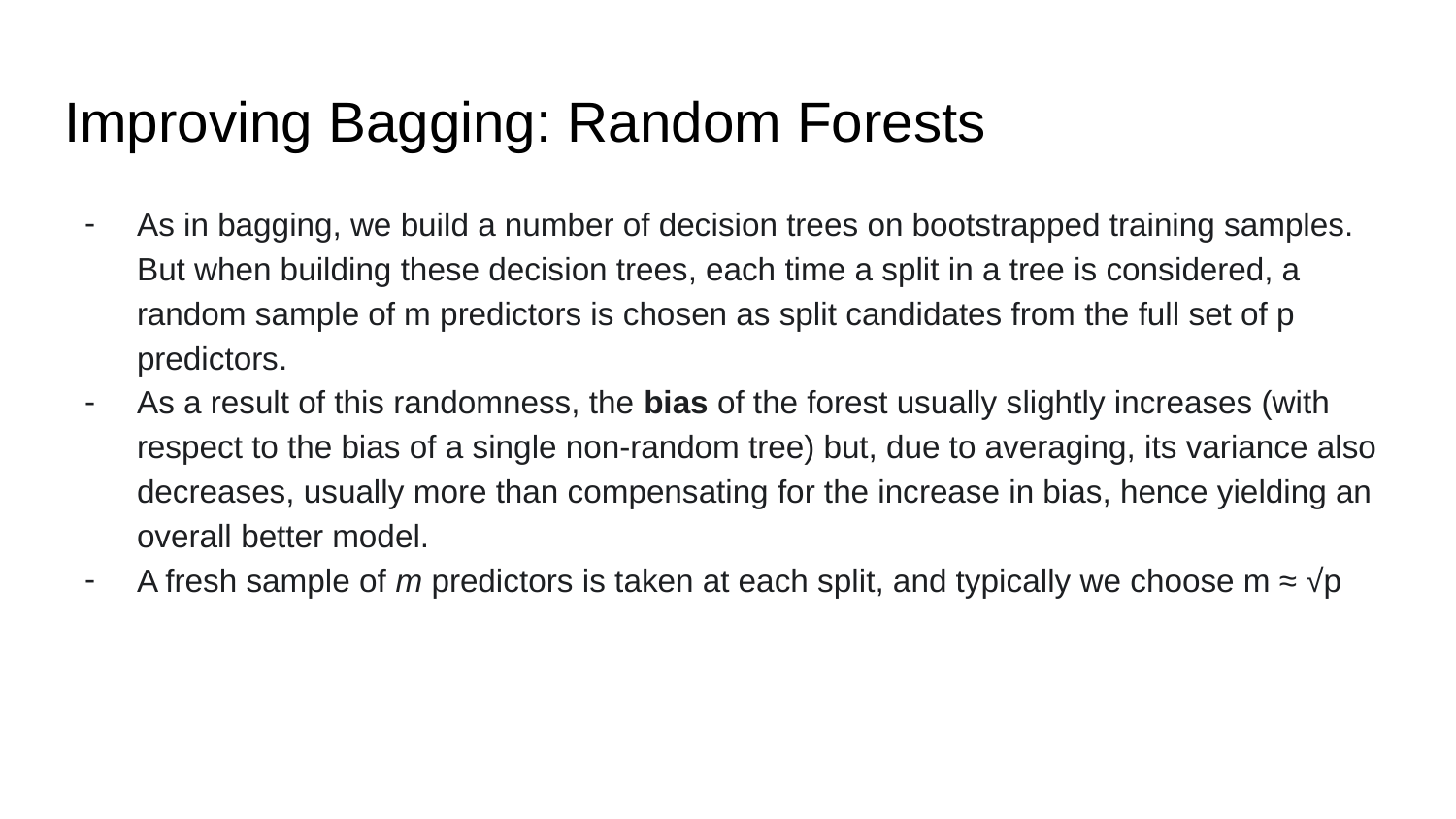

# Improving Bagging: Random Forests
As in bagging, we build a number of decision trees on bootstrapped training samples. But when building these decision trees, each time a split in a tree is considered, a random sample of m predictors is chosen as split candidates from the full set of p predictors.
As a result of this randomness, the bias of the forest usually slightly increases (with respect to the bias of a single non-random tree) but, due to averaging, its variance also decreases, usually more than compensating for the increase in bias, hence yielding an overall better model.
A fresh sample of m predictors is taken at each split, and typically we choose m ≈ √p